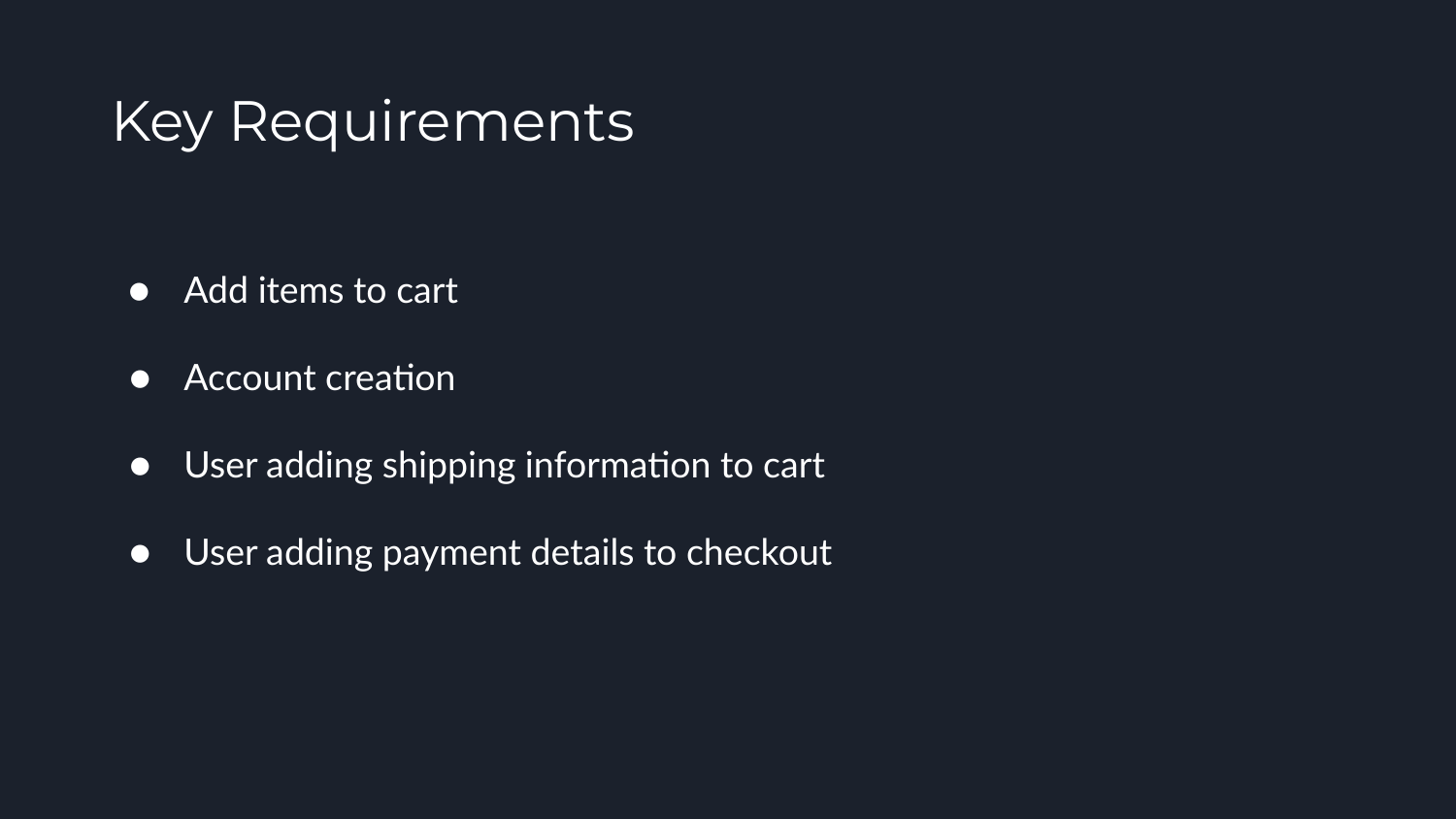

# Key Requirements
Add items to cart
Account creation
User adding shipping information to cart
User adding payment details to checkout